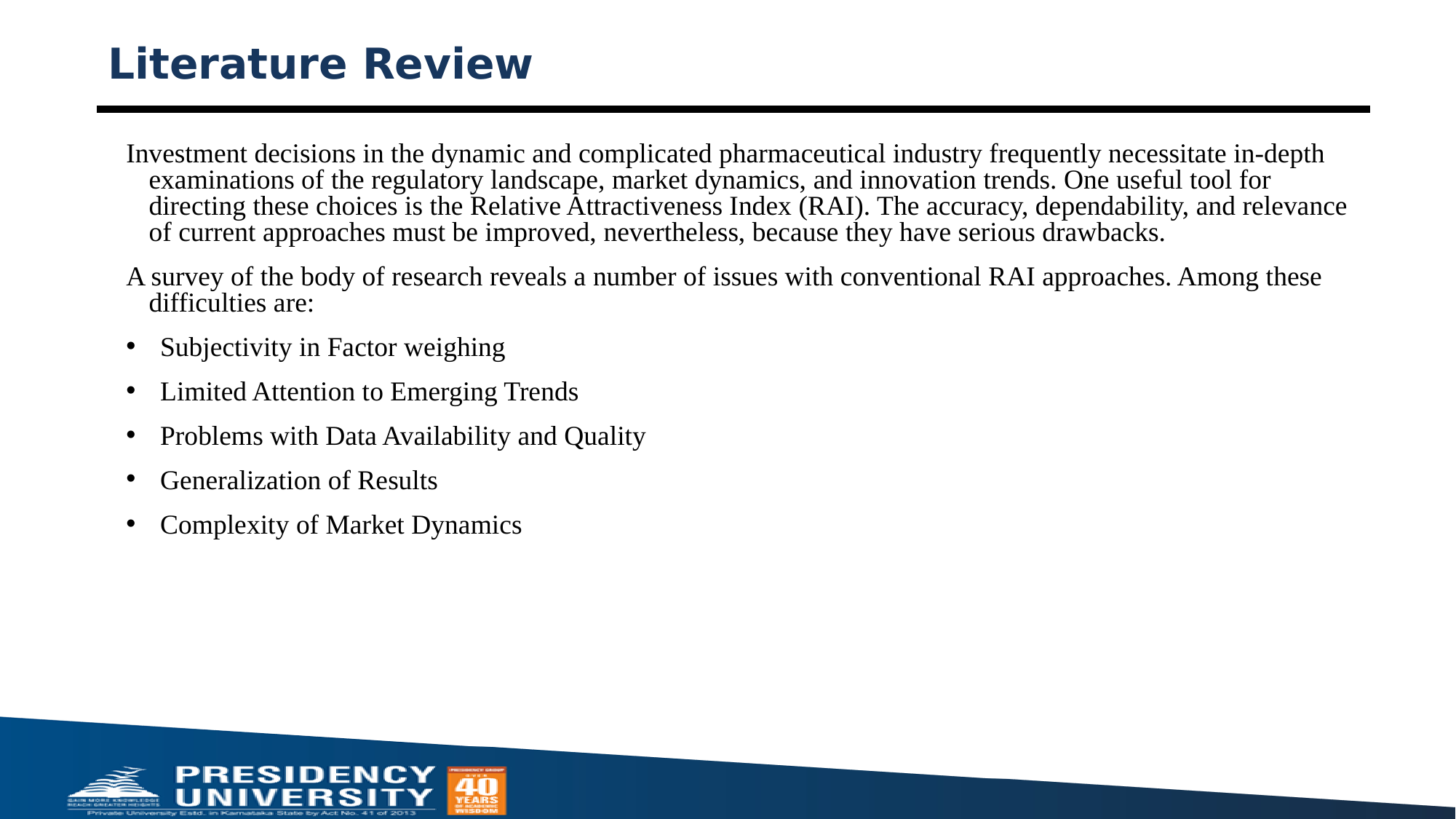

# Literature Review
Investment decisions in the dynamic and complicated pharmaceutical industry frequently necessitate in-depth examinations of the regulatory landscape, market dynamics, and innovation trends. One useful tool for directing these choices is the Relative Attractiveness Index (RAI). The accuracy, dependability, and relevance of current approaches must be improved, nevertheless, because they have serious drawbacks.
A survey of the body of research reveals a number of issues with conventional RAI approaches. Among these difficulties are:
Subjectivity in Factor weighing
Limited Attention to Emerging Trends
Problems with Data Availability and Quality
Generalization of Results
Complexity of Market Dynamics